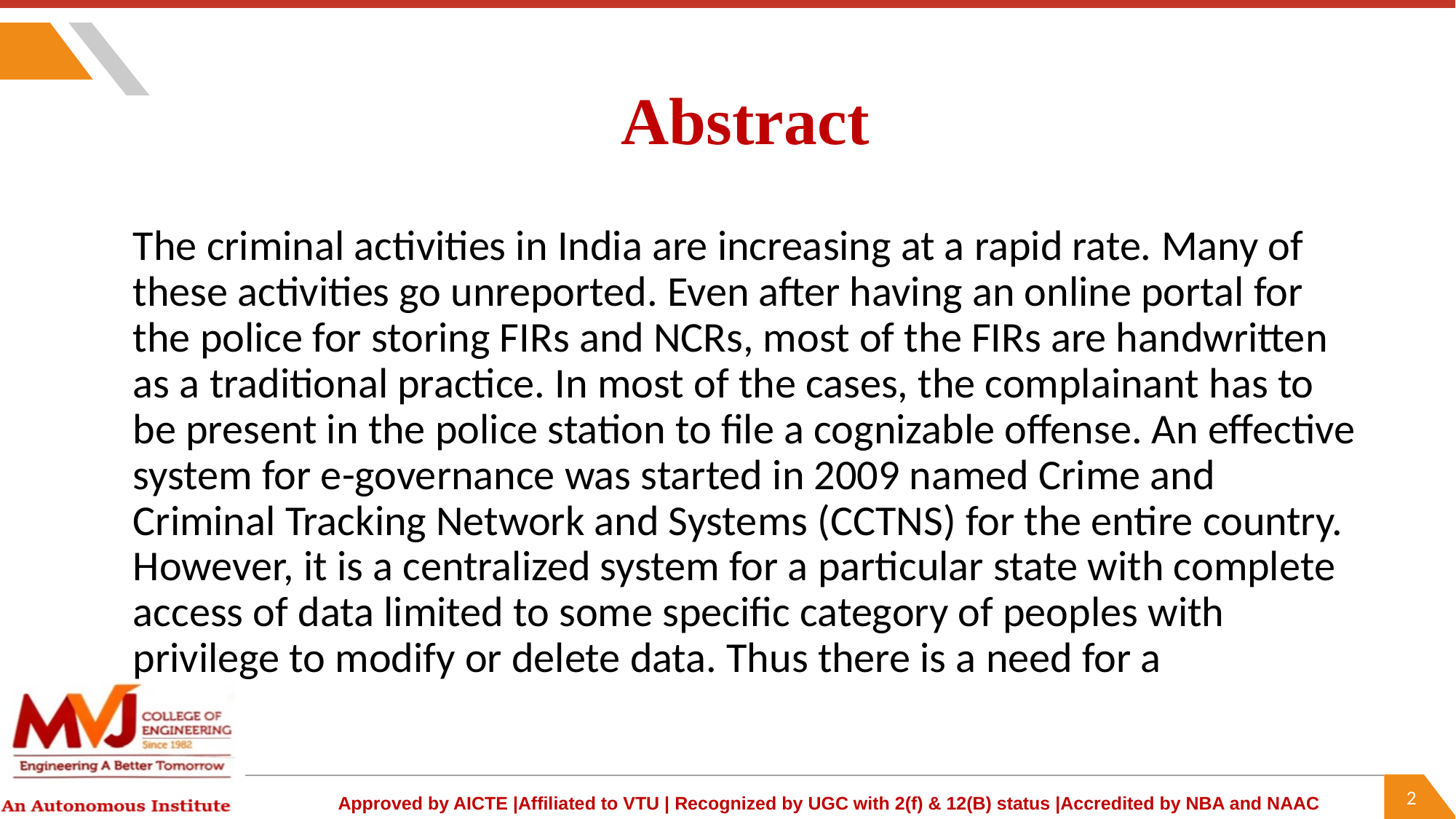

# Abstract
The criminal activities in India are increasing at a rapid rate. Many of these activities go unreported. Even after having an online portal for the police for storing FIRs and NCRs, most of the FIRs are handwritten as a traditional practice. In most of the cases, the complainant has to be present in the police station to file a cognizable offense. An effective system for e-governance was started in 2009 named Crime and Criminal Tracking Network and Systems (CCTNS) for the entire country. However, it is a centralized system for a particular state with complete access of data limited to some specific category of peoples with privilege to modify or delete data. Thus there is a need for a